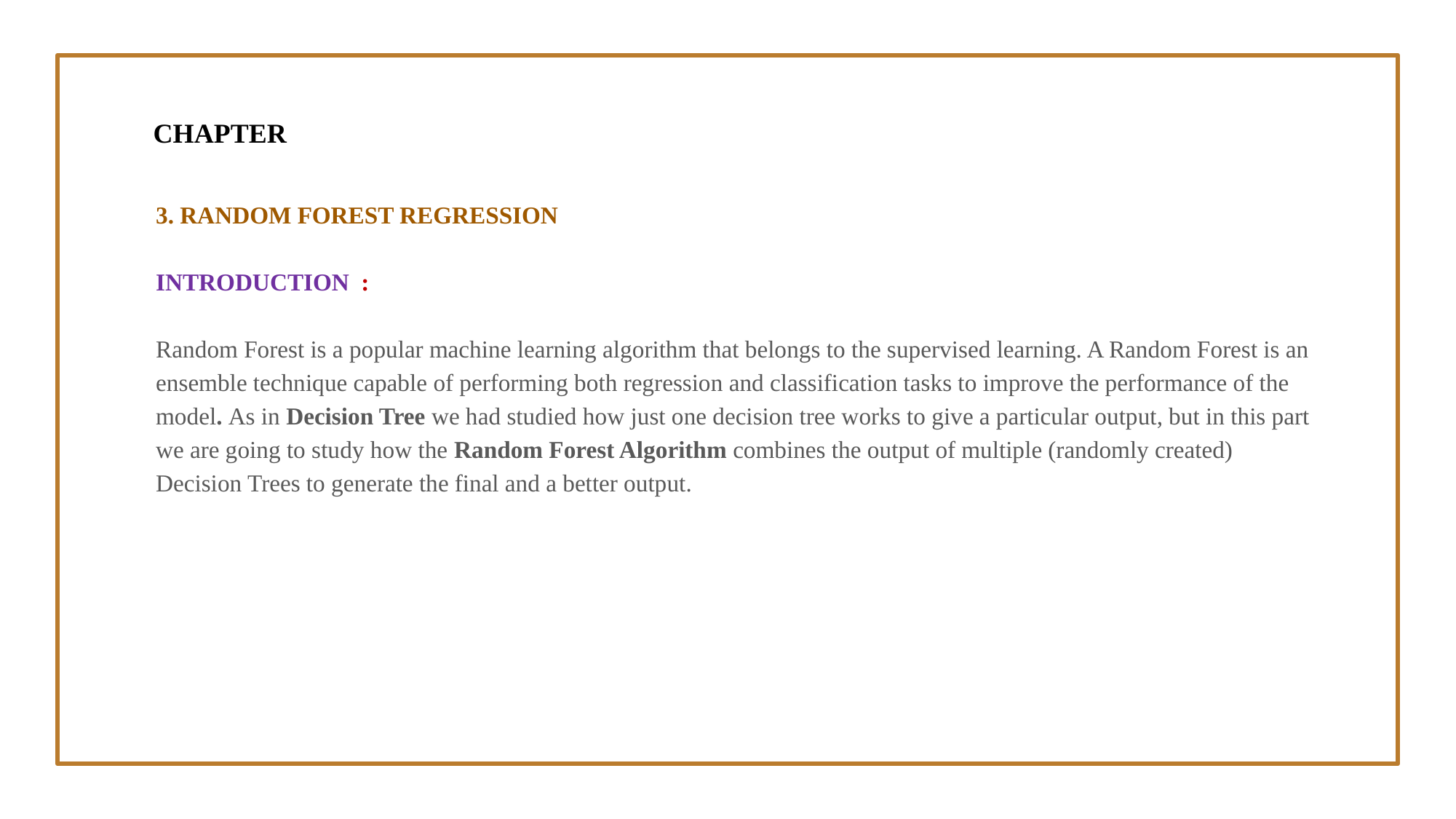

CHAPTER
3. RANDOM FOREST REGRESSION

INTRODUCTION  :

Random Forest is a popular machine learning algorithm that belongs to the supervised learning. A Random Forest is an ensemble technique capable of performing both regression and classification tasks to improve the performance of the model. As in Decision Tree we had studied how just one decision tree works to give a particular output, but in this part we are going to study how the Random Forest Algorithm combines the output of multiple (randomly created) Decision Trees to generate the final and a better output.